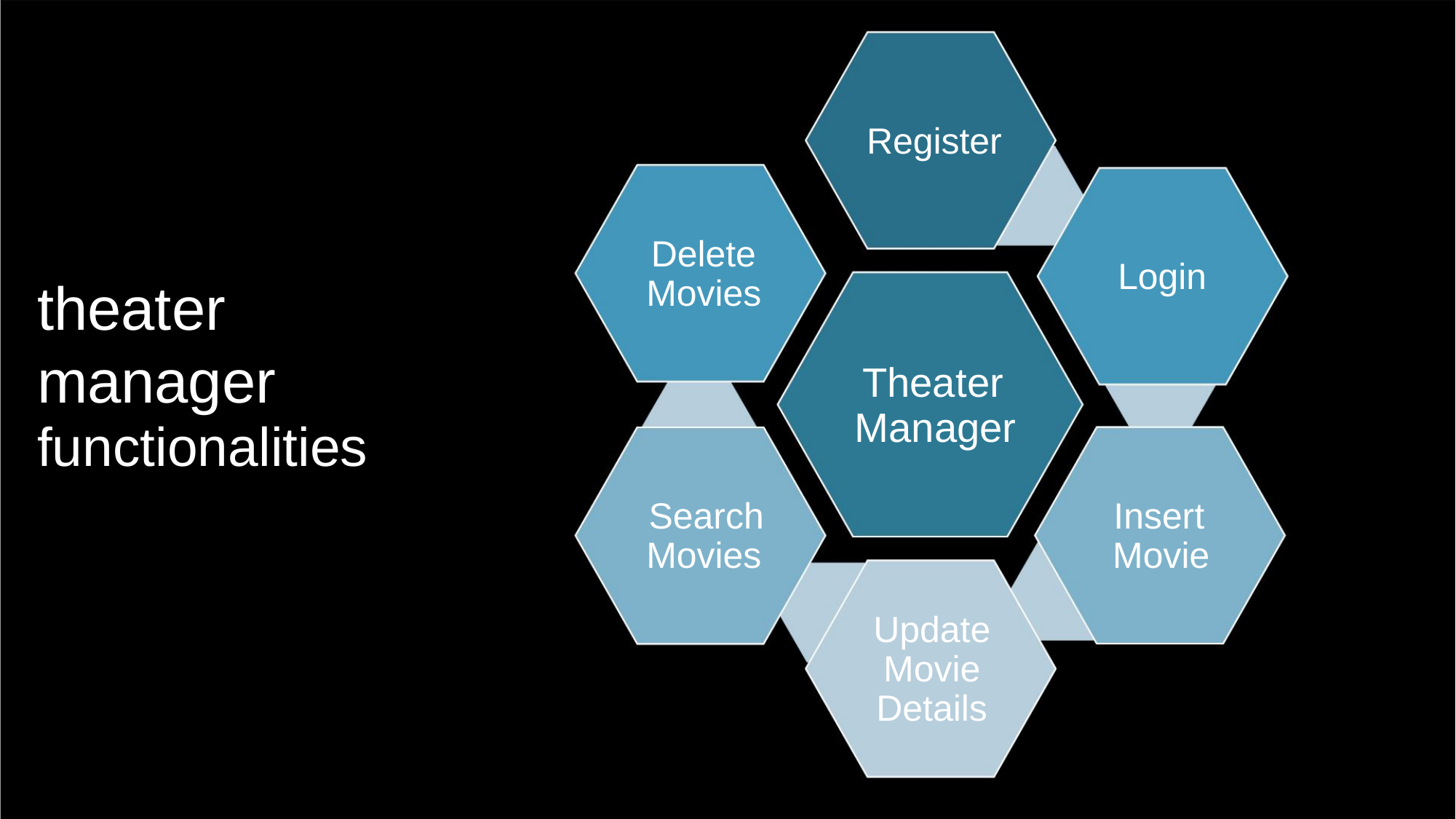

Register
Delete
Movies
Login
theater
manager
functionalities
Theater
Manager
Insert
Movie
Search
Movies
Update
Movie
Details